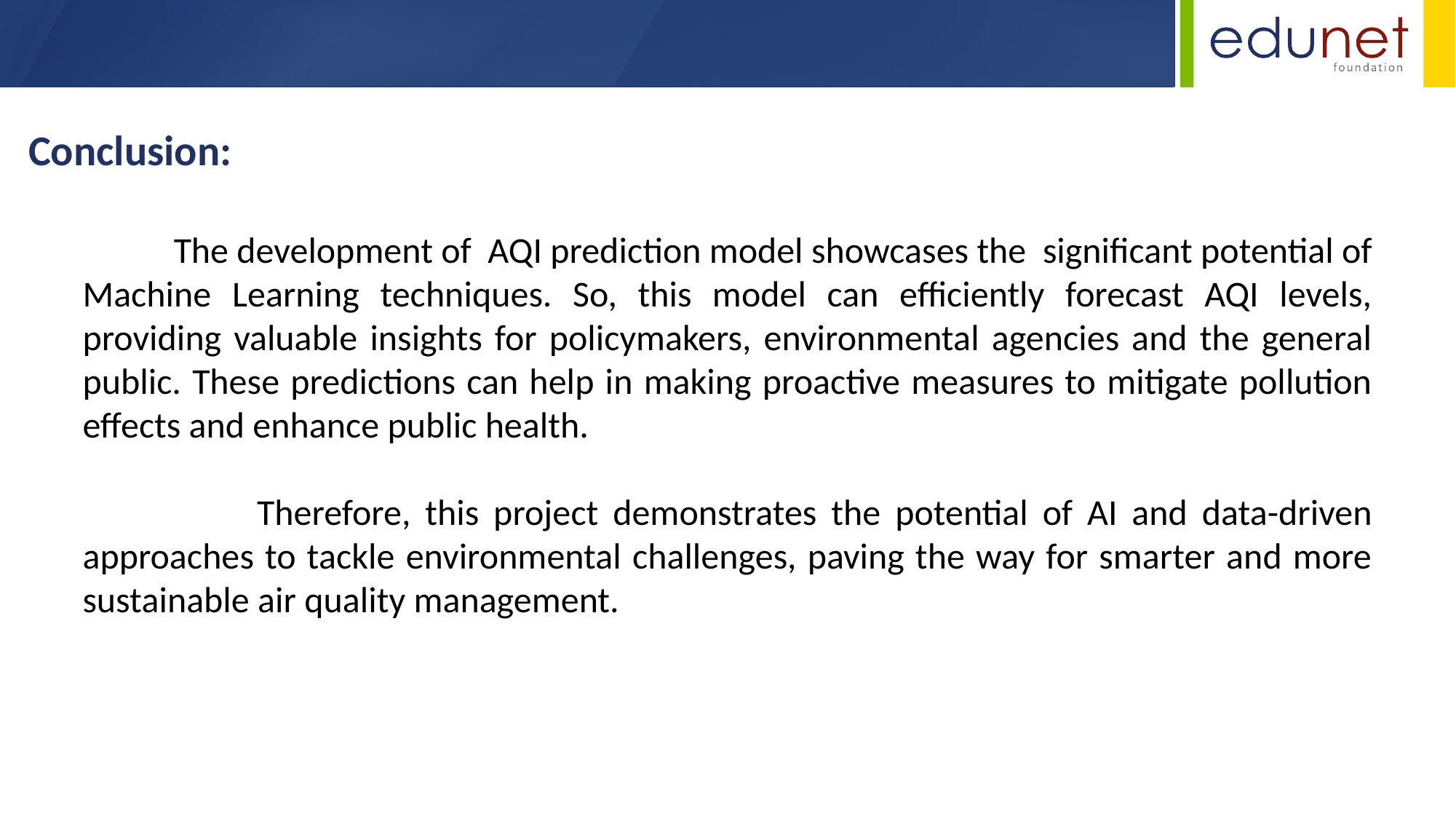

Conclusion:
           The development of  AQI prediction model showcases the  significant potential of Machine Learning techniques. So, this model can efficiently forecast AQI levels, providing valuable insights for policymakers, environmental agencies and the general public. These predictions can help in making proactive measures to mitigate pollution effects and enhance public health.

            Therefore, this project demonstrates the potential of AI and data-driven approaches to tackle environmental challenges, paving the way for smarter and more sustainable air quality management.